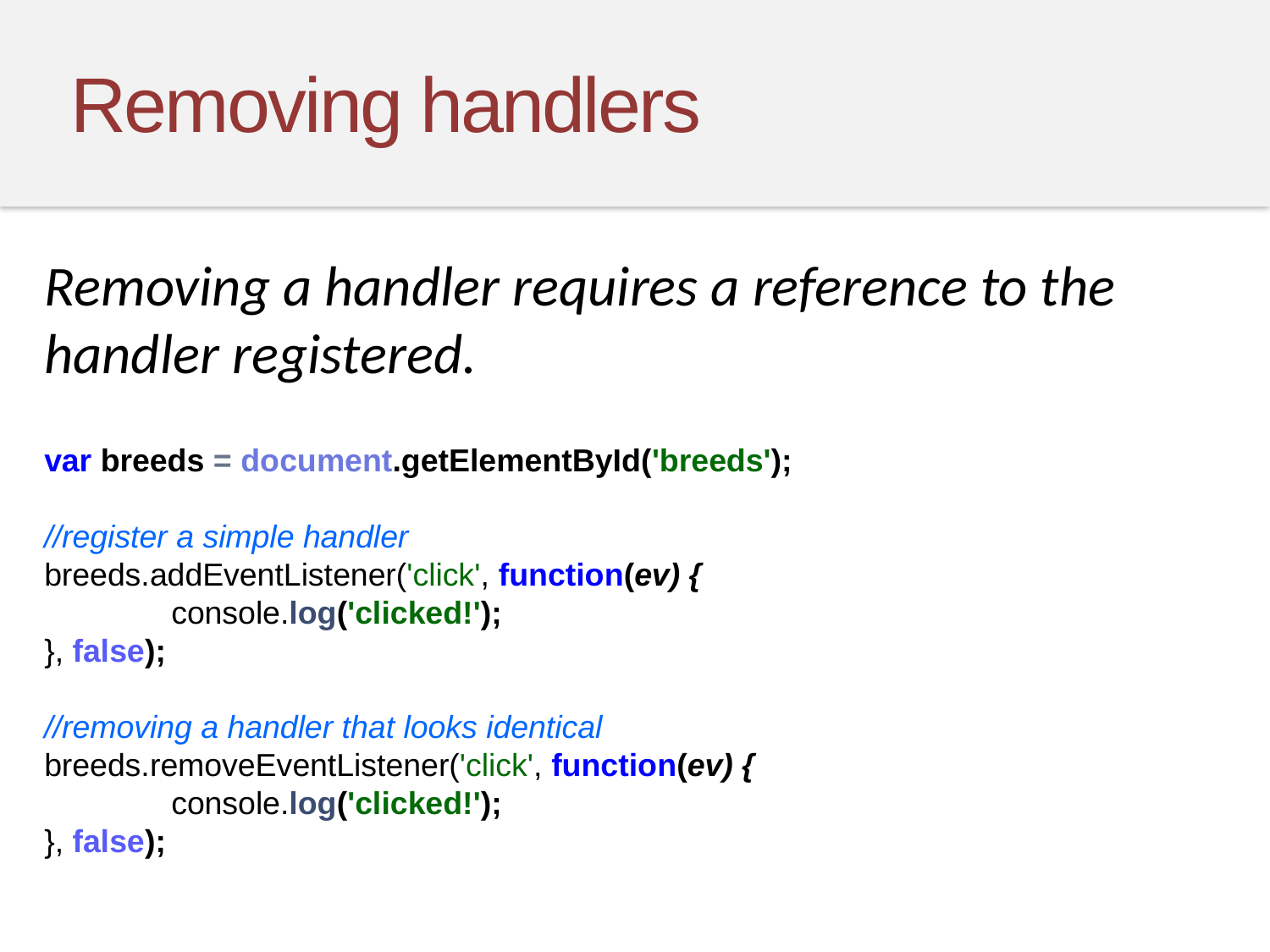

Removing handlers
Removing a handler requires a reference to the handler registered.
var breeds = document.getElementById('breeds');

//register a simple handler
breeds.addEventListener('click', function(ev) {
	console.log('clicked!');
}, false);

//removing a handler that looks identical
breeds.removeEventListener('click', function(ev) {
	console.log('clicked!');
}, false);